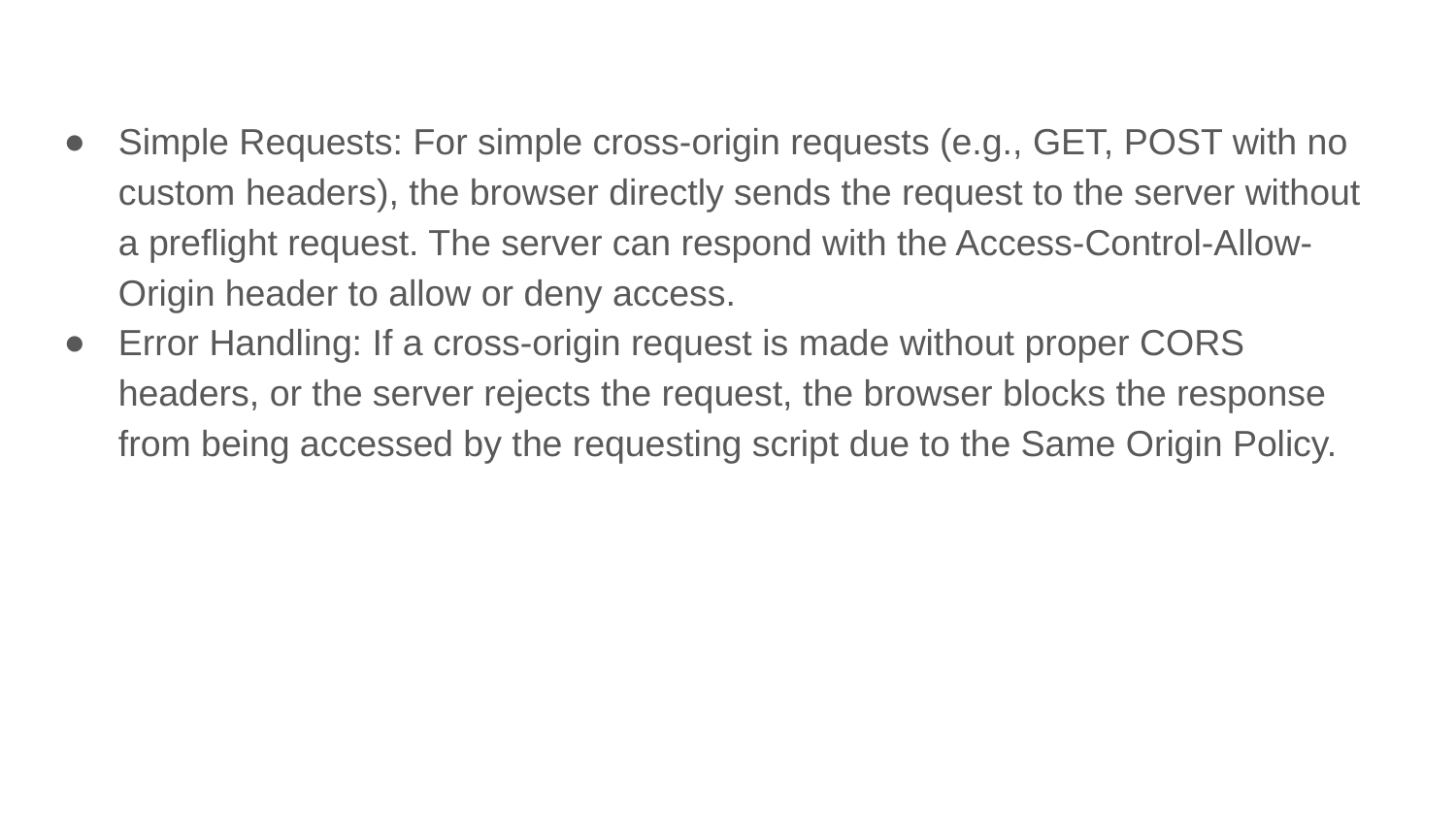

Simple Requests: For simple cross-origin requests (e.g., GET, POST with no custom headers), the browser directly sends the request to the server without a preflight request. The server can respond with the Access-Control-Allow-Origin header to allow or deny access.
Error Handling: If a cross-origin request is made without proper CORS headers, or the server rejects the request, the browser blocks the response from being accessed by the requesting script due to the Same Origin Policy.